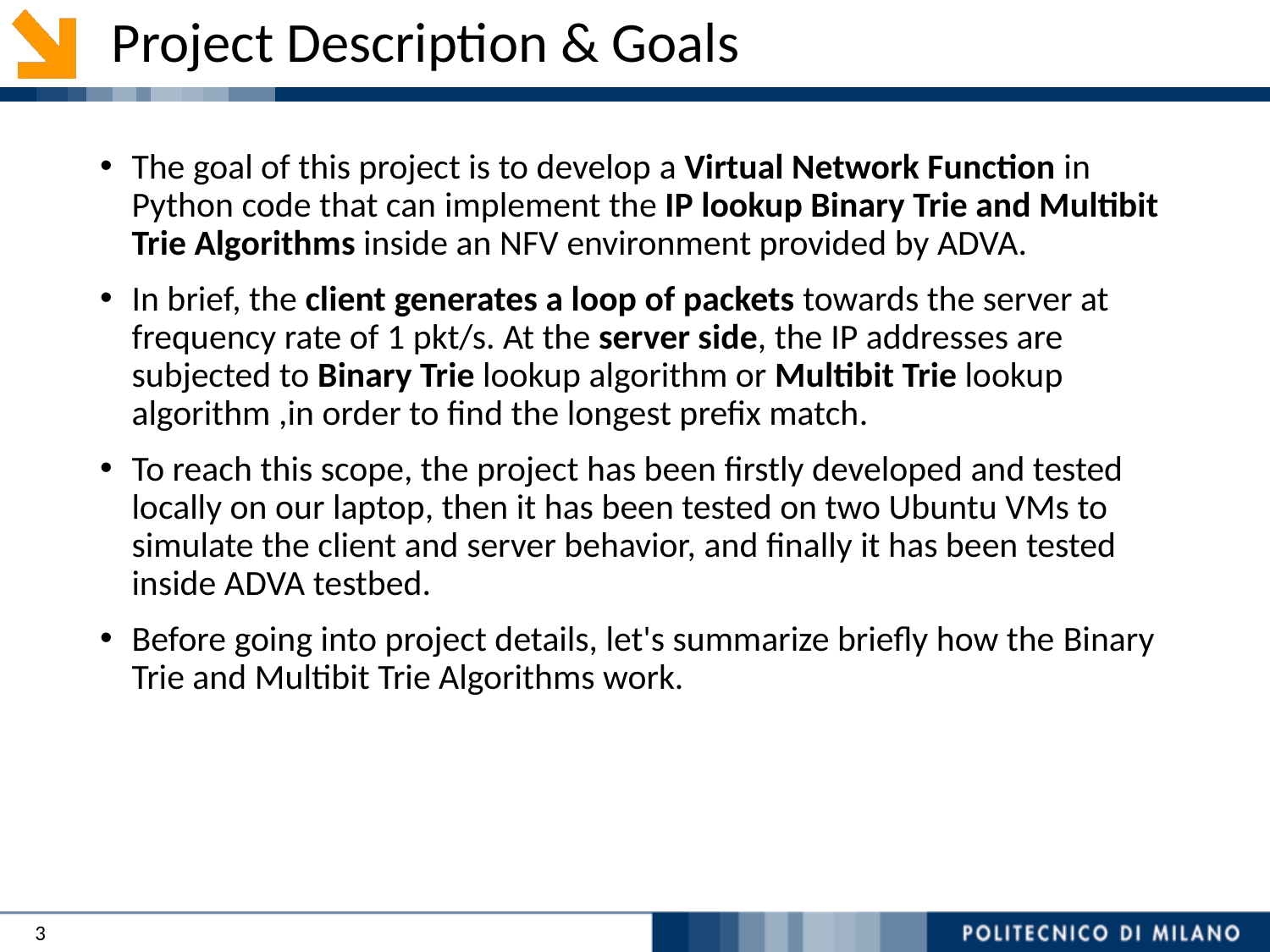

# Project Description & Goals
The goal of this project is to develop a Virtual Network Function in Python code that can implement the IP lookup Binary Trie and Multibit Trie Algorithms inside an NFV environment provided by ADVA.
In brief, the client generates a loop of packets towards the server at frequency rate of 1 pkt/s. At the server side, the IP addresses are subjected to Binary Trie lookup algorithm or Multibit Trie lookup algorithm ,in order to find the longest prefix match.
To reach this scope, the project has been firstly developed and tested locally on our laptop, then it has been tested on two Ubuntu VMs to simulate the client and server behavior, and finally it has been tested inside ADVA testbed.
Before going into project details, let's summarize briefly how the Binary Trie and Multibit Trie Algorithms work.
3